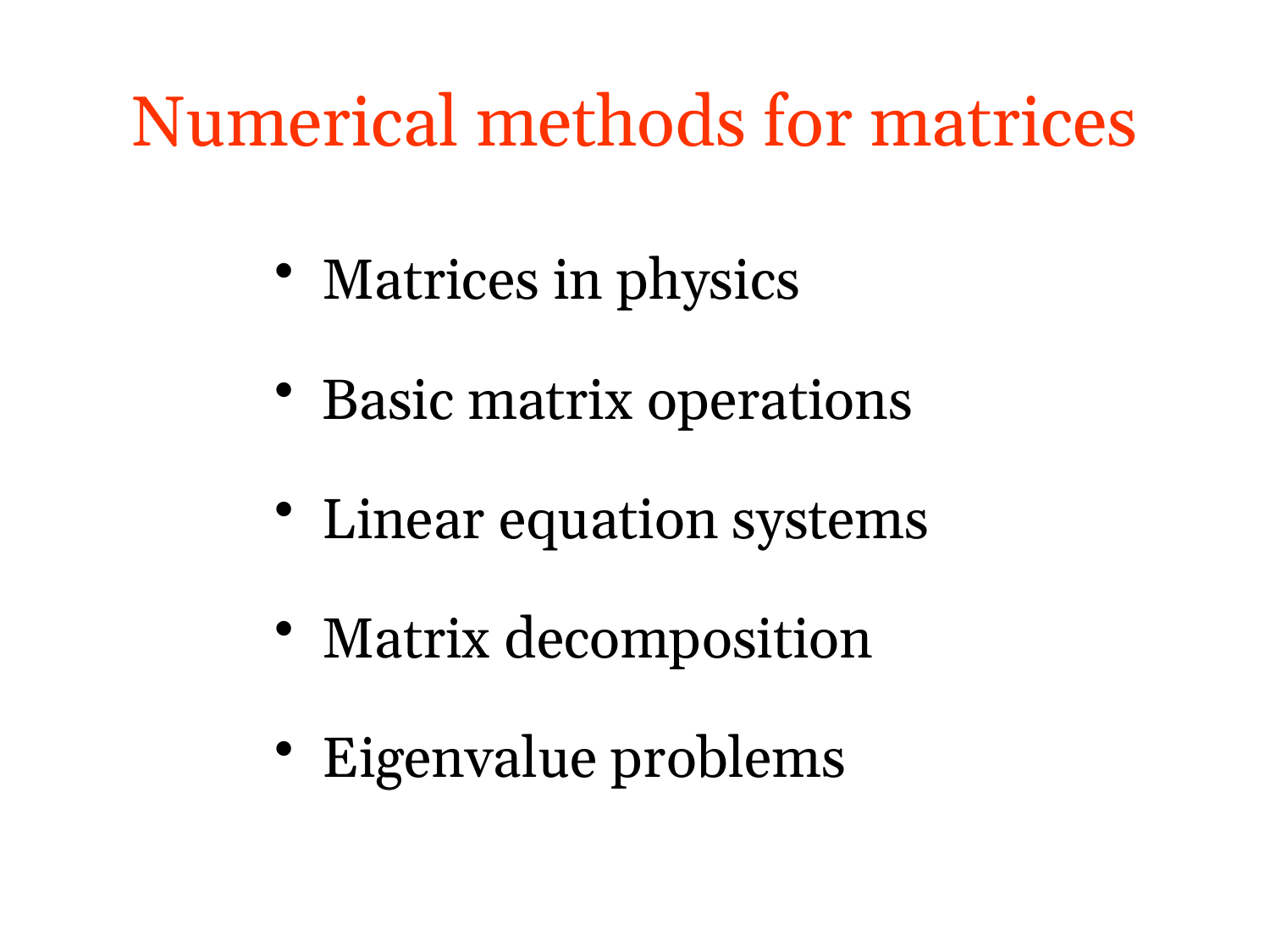

# Numerical methods for matrices
Matrices in physics
Basic matrix operations
Linear equation systems
Matrix decomposition
Eigenvalue problems